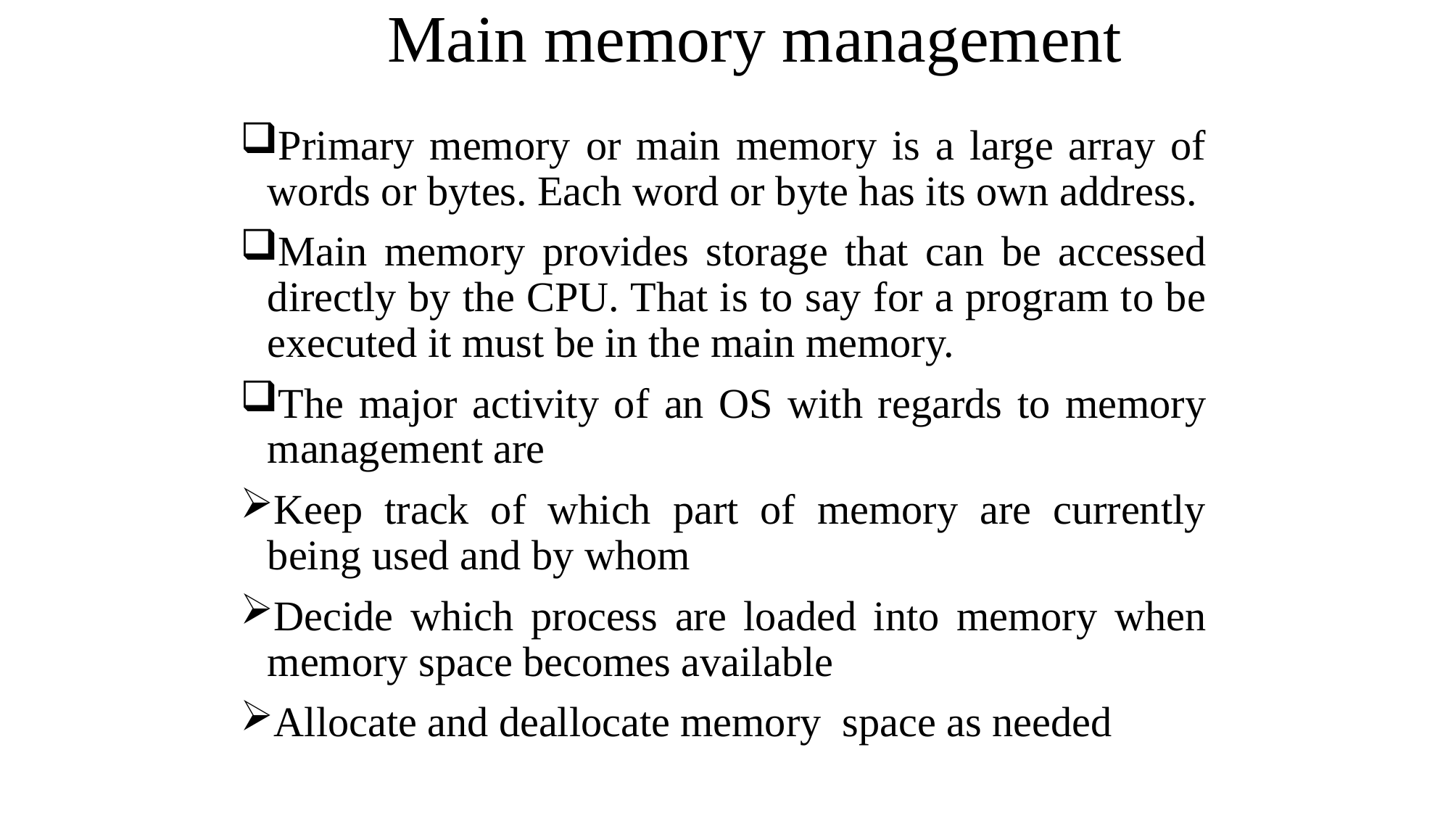

# Main memory management
Primary memory or main memory is a large array of words or bytes. Each word or byte has its own address.
Main memory provides storage that can be accessed directly by the CPU. That is to say for a program to be executed it must be in the main memory.
The major activity of an OS with regards to memory management are
Keep track of which part of memory are currently being used and by whom
Decide which process are loaded into memory when memory space becomes available
Allocate and deallocate memory  space as needed